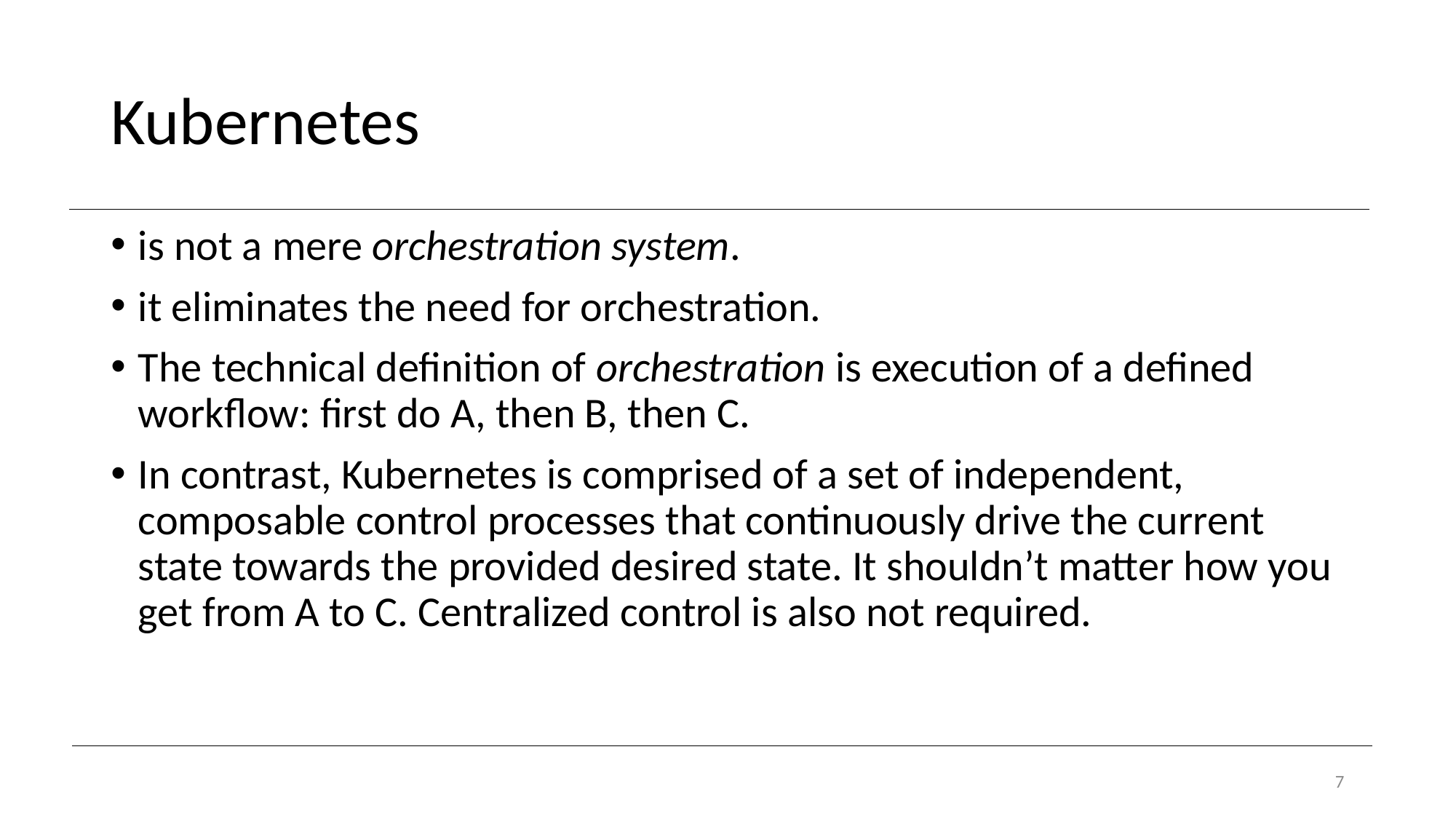

# Kubernetes
is not a mere orchestration system.
it eliminates the need for orchestration.
The technical definition of orchestration is execution of a defined workflow: first do A, then B, then C.
In contrast, Kubernetes is comprised of a set of independent, composable control processes that continuously drive the current state towards the provided desired state. It shouldn’t matter how you get from A to C. Centralized control is also not required.
7